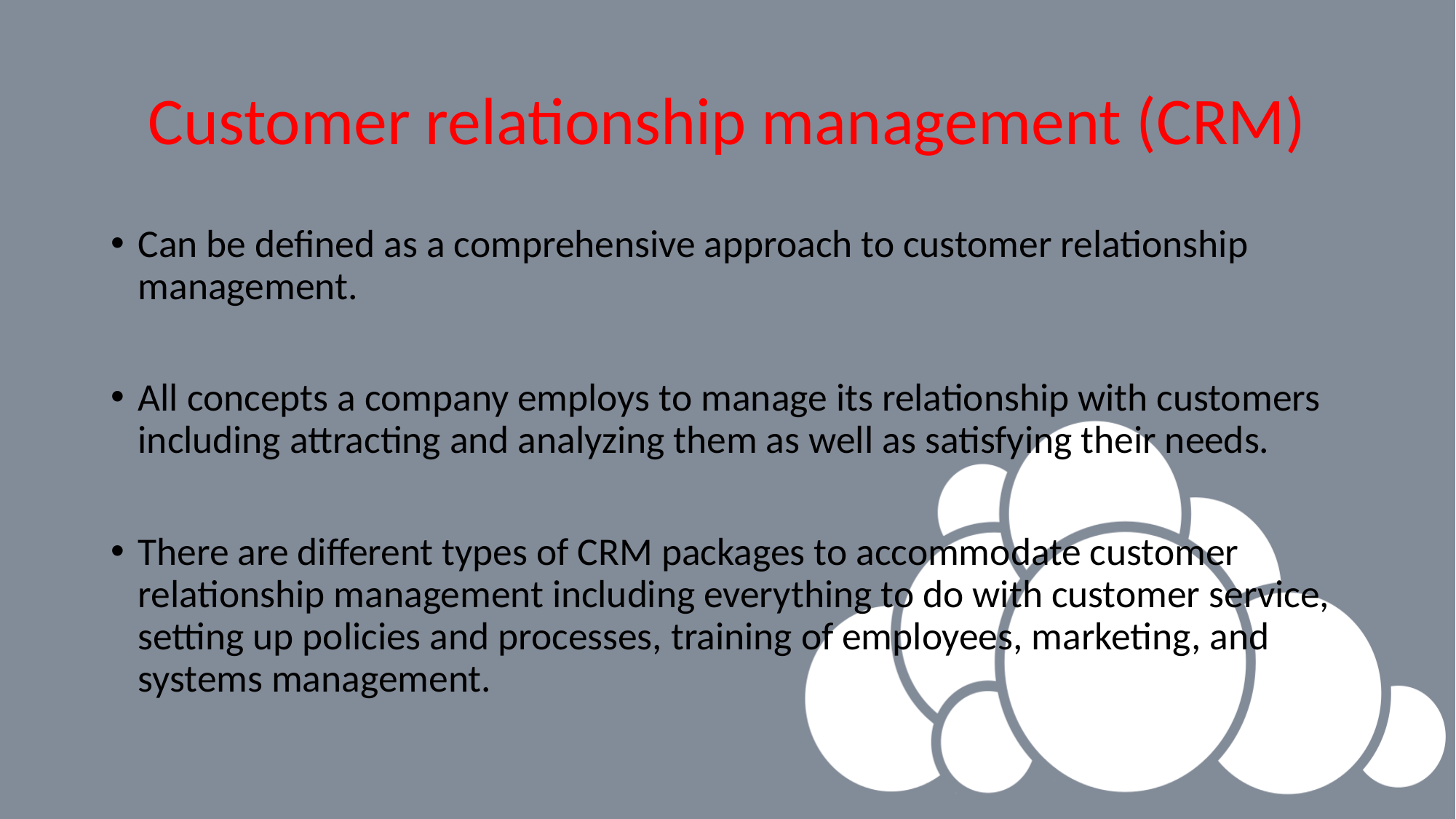

# Customer relationship management (CRM)
Can be defined as a comprehensive approach to customer relationship management.

All concepts a company employs to manage its relationship with customers including attracting and analyzing them as well as satisfying their needs.

There are different types of CRM packages to accommodate customer relationship management including everything to do with customer service, setting up policies and processes, training of employees, marketing, and systems management.